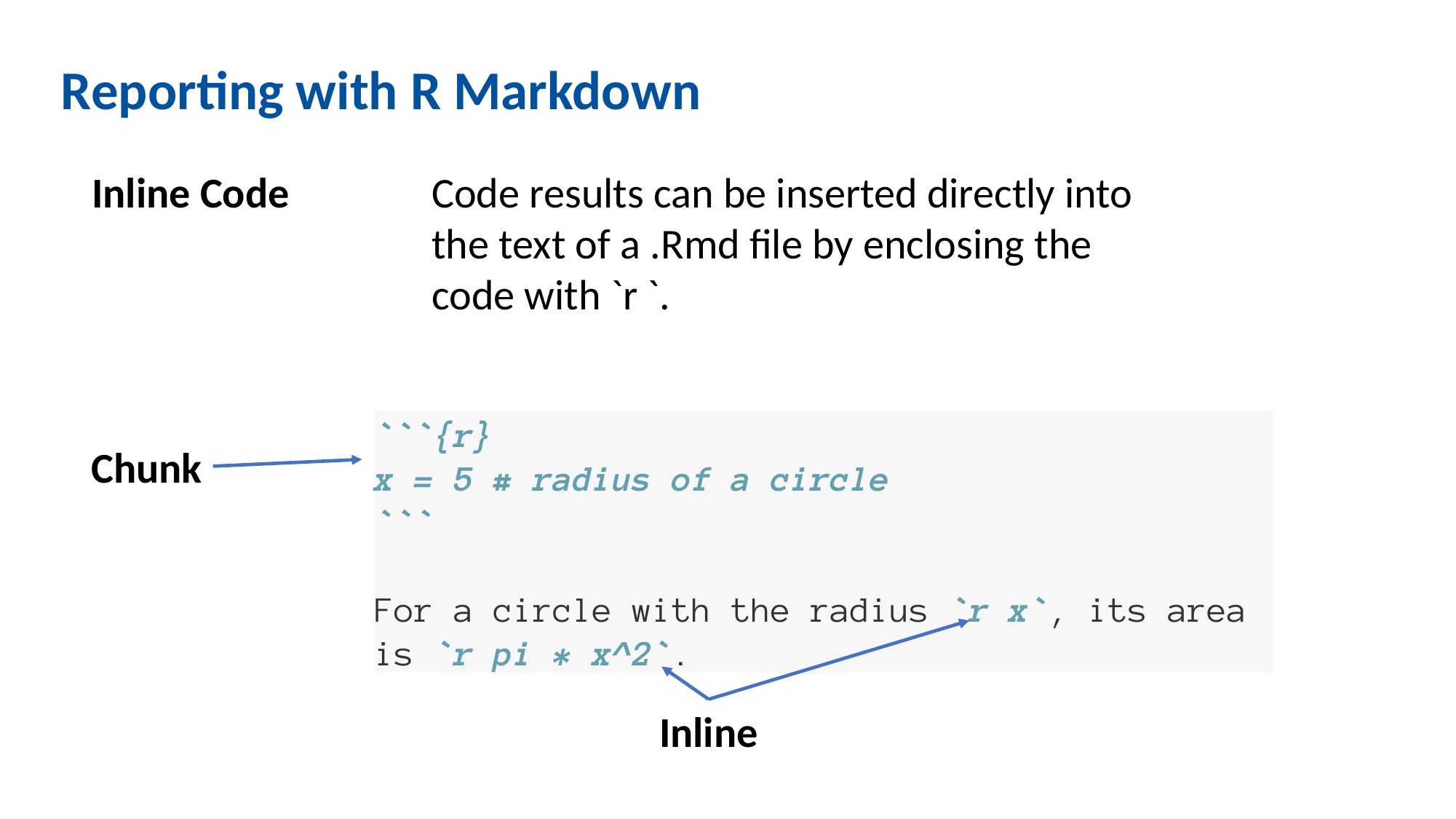

Reporting with R Markdown
Inline Code
Code results can be inserted directly into the text of a .Rmd file by enclosing the code with `r `.
```{r}
x = 5 # radius of a circle
```

For a circle with the radius `r x`, its area is `r pi * x^2`.
Chunk
Inline